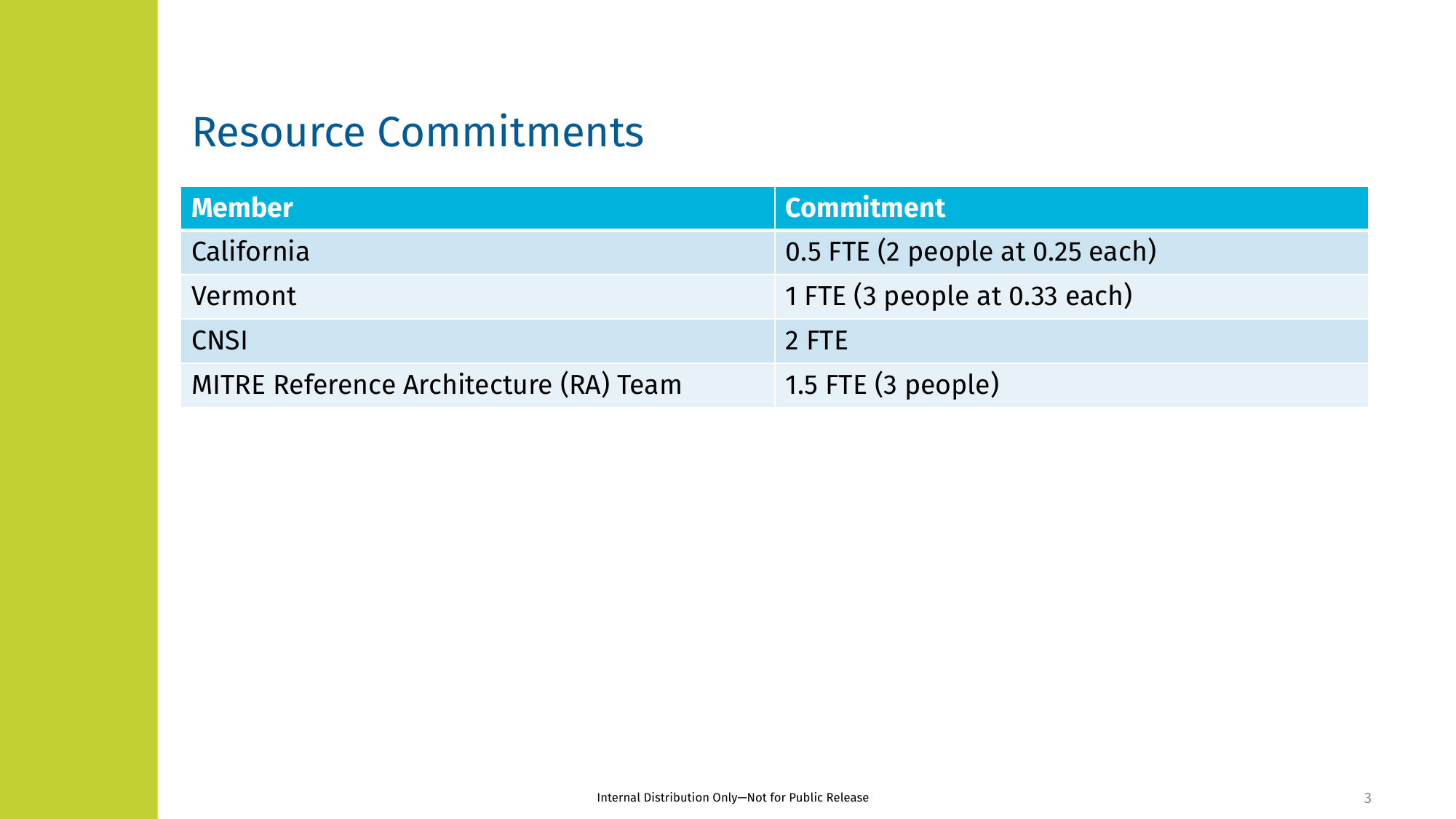

# Resource Commitments
| Member | Commitment |
| --- | --- |
| California | 0.5 FTE (2 people at 0.25 each) |
| Vermont | 1 FTE (3 people at 0.33 each) |
| CNSI | 2 FTE |
| MITRE Reference Architecture (RA) Team | 1.5 FTE (3 people) |
3